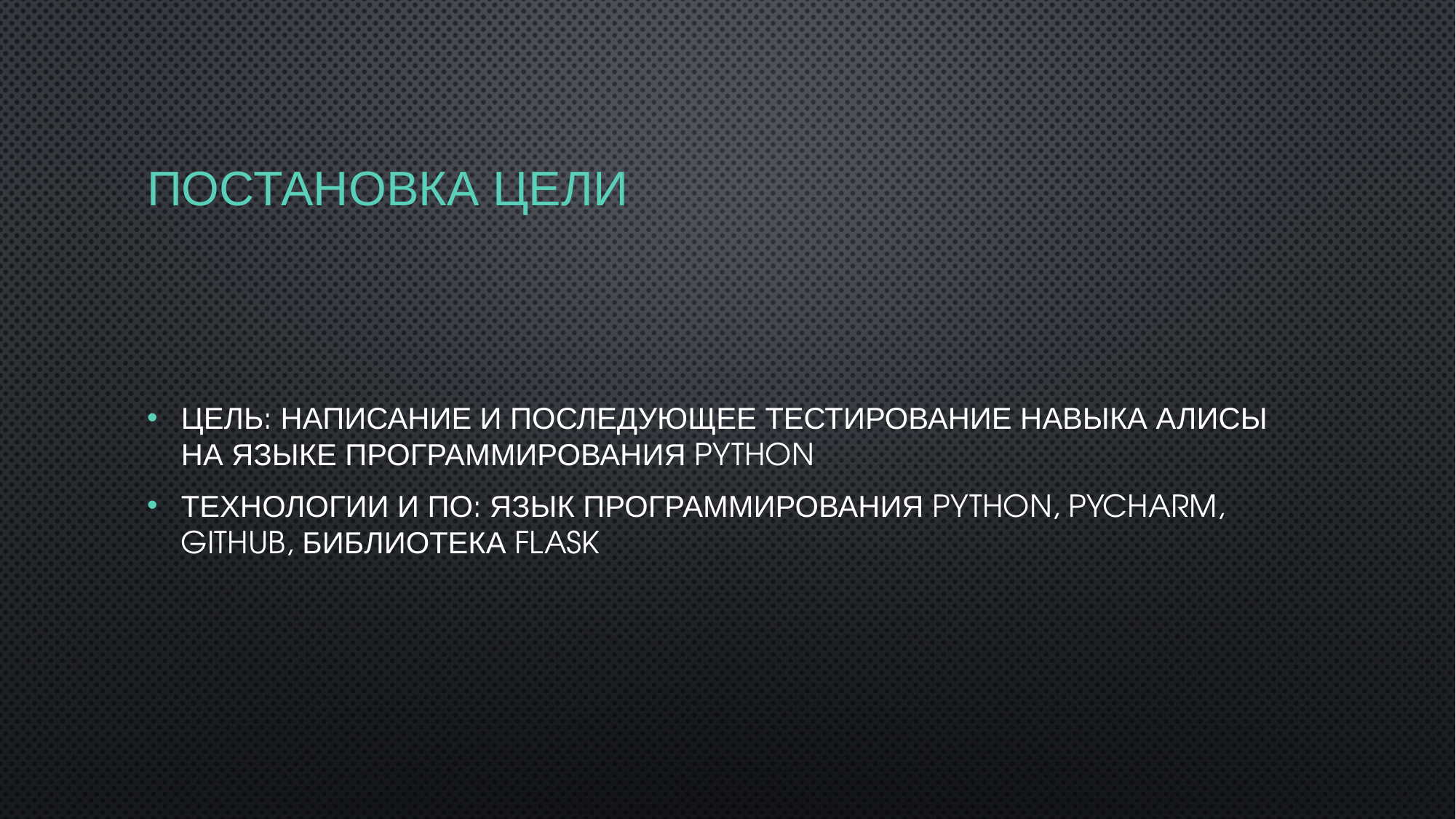

# Постановка цели
Цель: написание и последующее тестирование навыка алисы на языке программирования Python
Технологии и ПО: язык программирования Python, PyCharm, GitHub, библиотека Flask